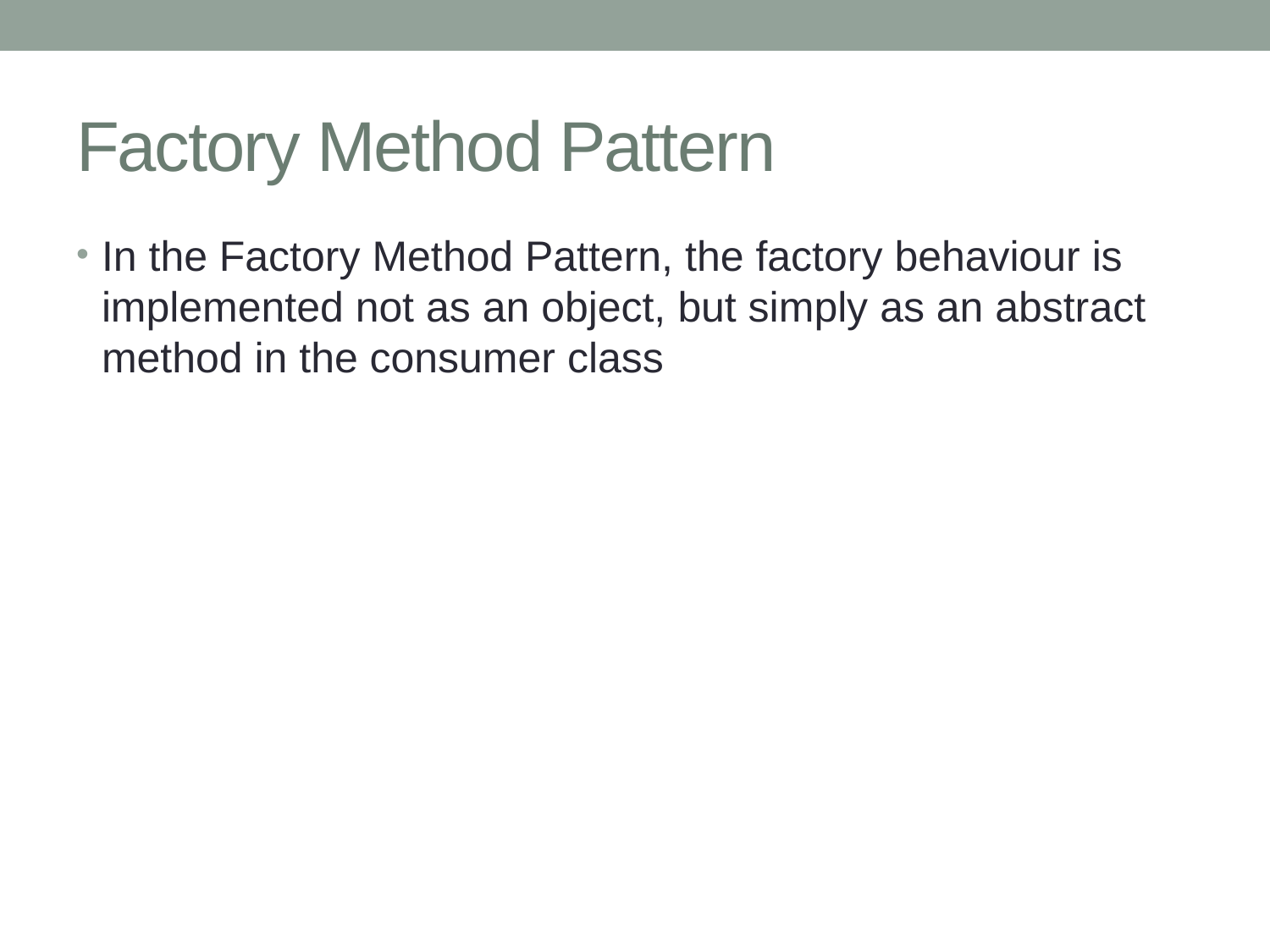

# Factory Method Pattern
In the Factory Method Pattern, the factory behaviour is implemented not as an object, but simply as an abstract method in the consumer class